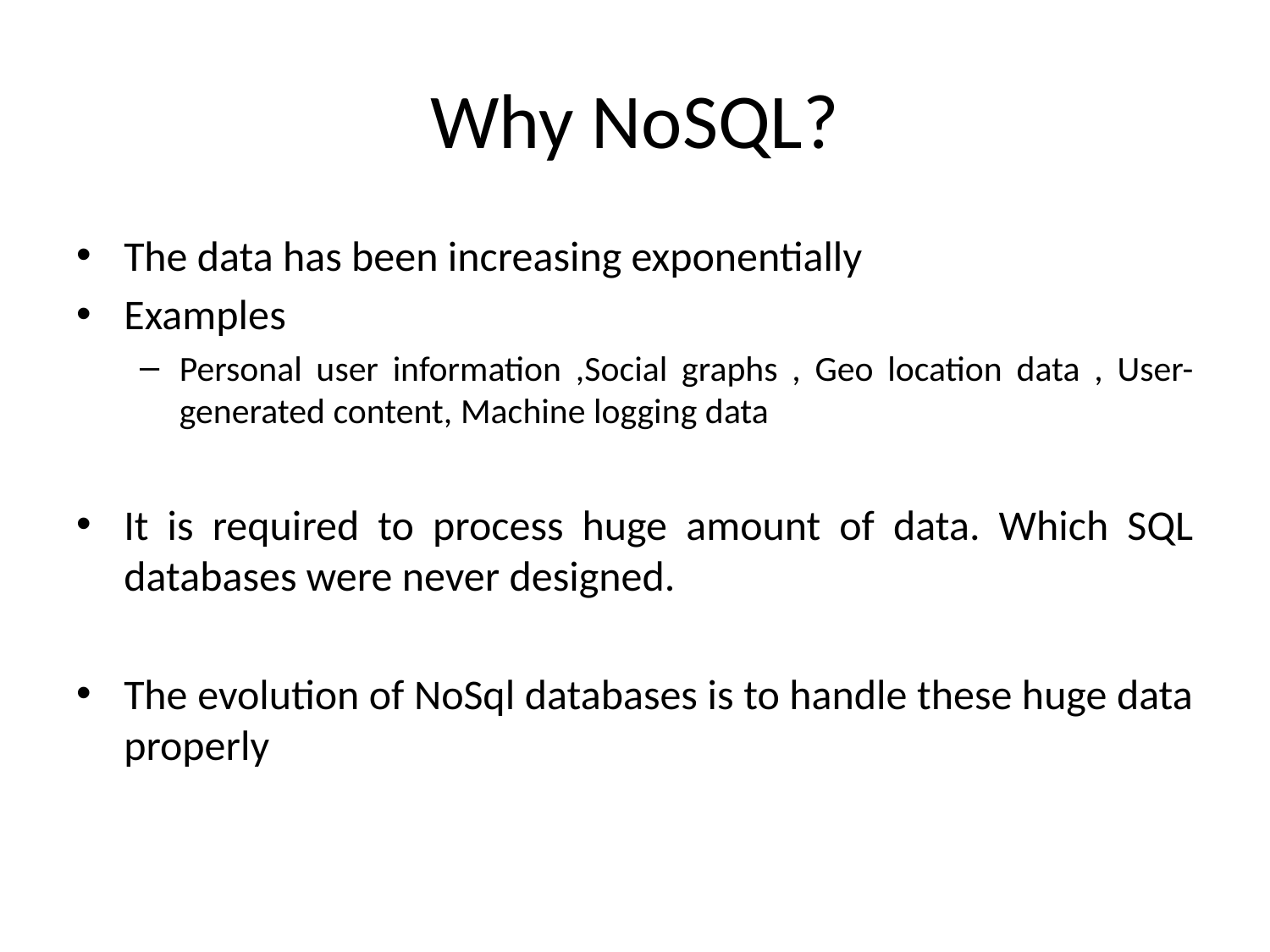

# Why NoSQL?
The data has been increasing exponentially
Examples
Personal user information ,Social graphs , Geo location data , User-generated content, Machine logging data

It is required to process huge amount of data. Which SQL databases were never designed.

The evolution of NoSql databases is to handle these huge data properly